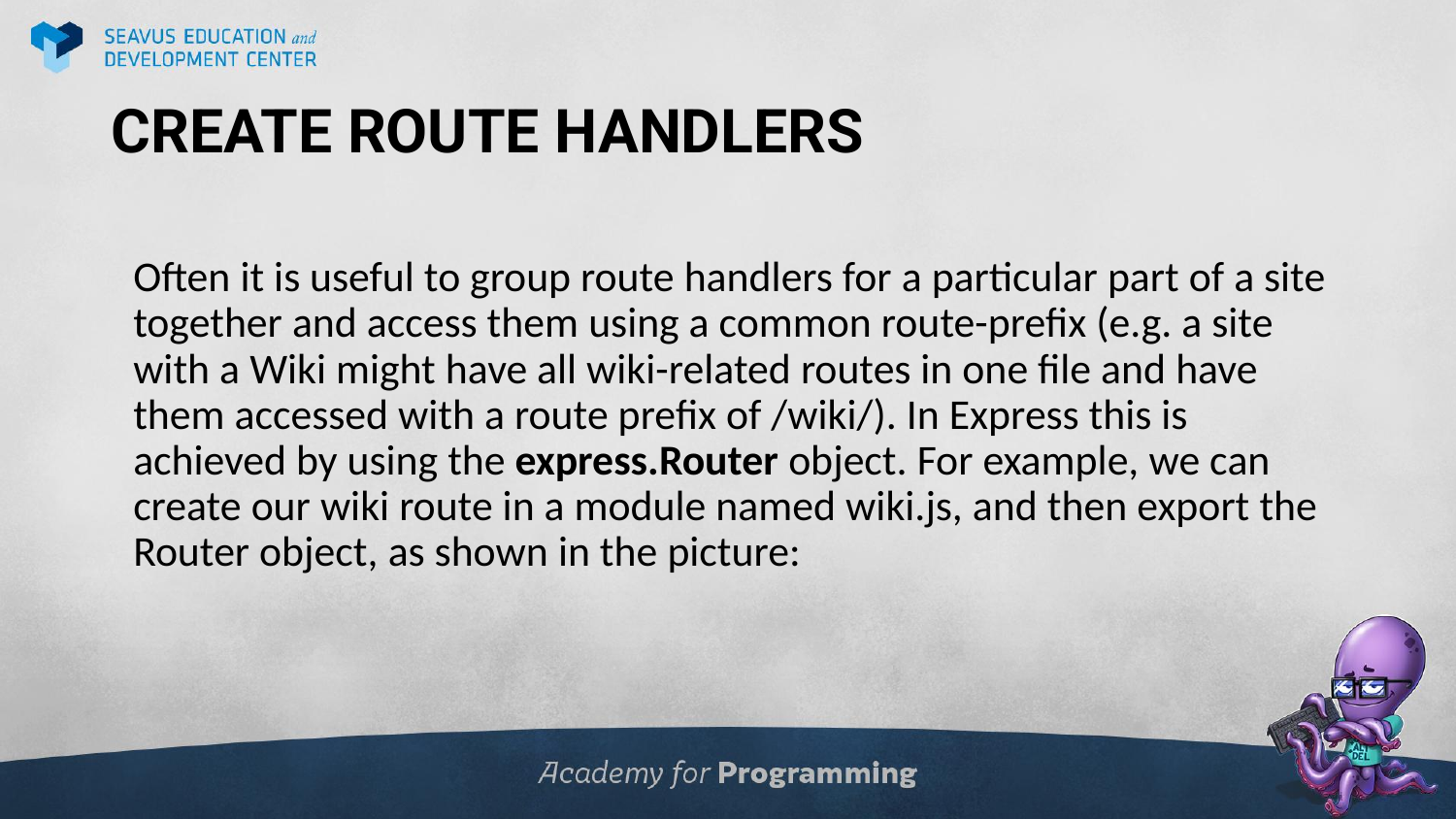

# CREATE ROUTE HANDLERS

Often it is useful to group route handlers for a particular part of a site together and access them using a common route-prefix (e.g. a site with a Wiki might have all wiki-related routes in one file and have them accessed with a route prefix of /wiki/). In Express this is achieved by using the express.Router object. For example, we can create our wiki route in a module named wiki.js, and then export the Router object, as shown in the picture: